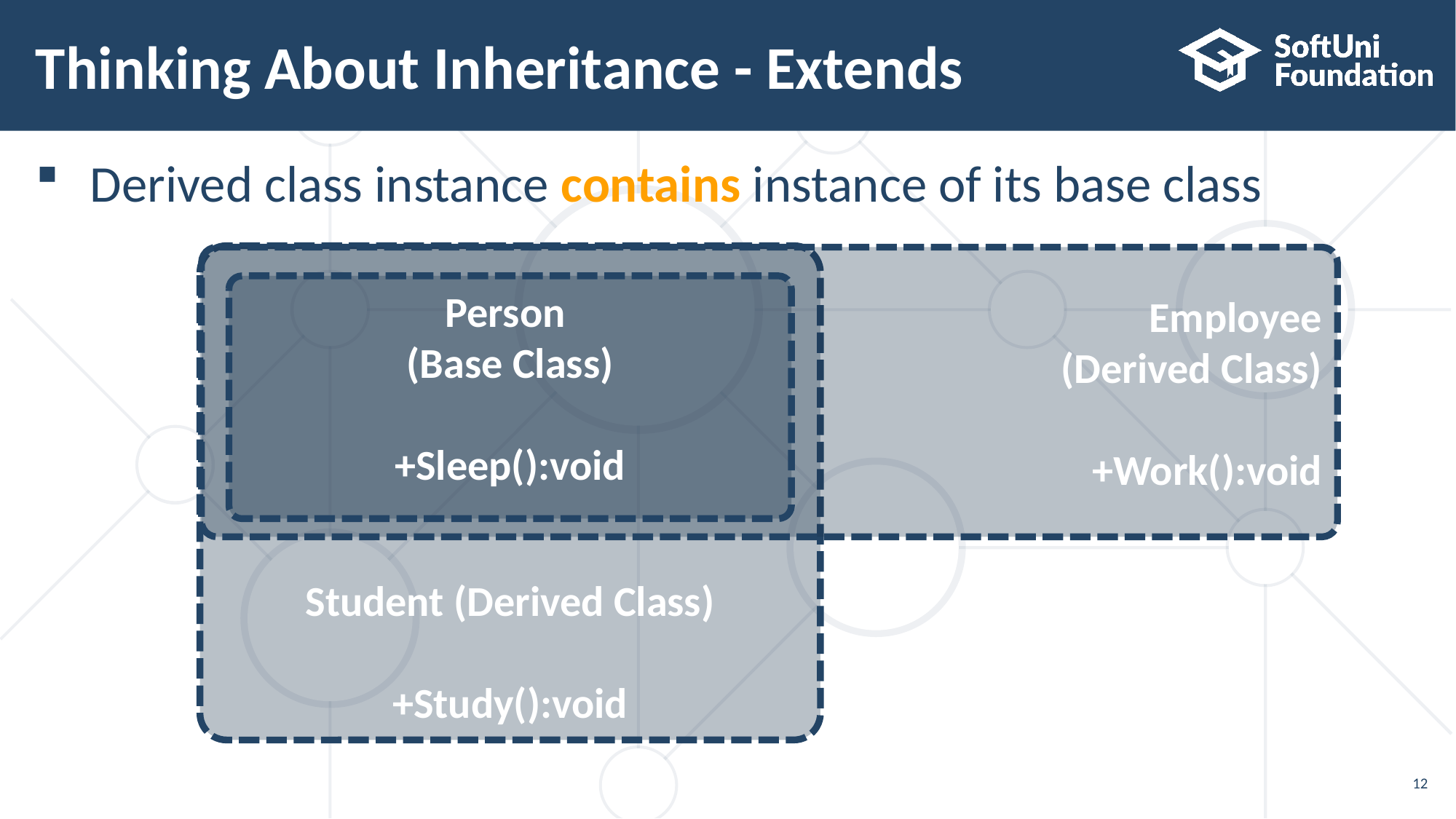

# Thinking About Inheritance - Extends
Derived class instance contains instance of its base class

Student (Derived Class)
+Study():void
Employee
(Derived Class)

+Work():void
Person
(Base Class)

+Sleep():void
12